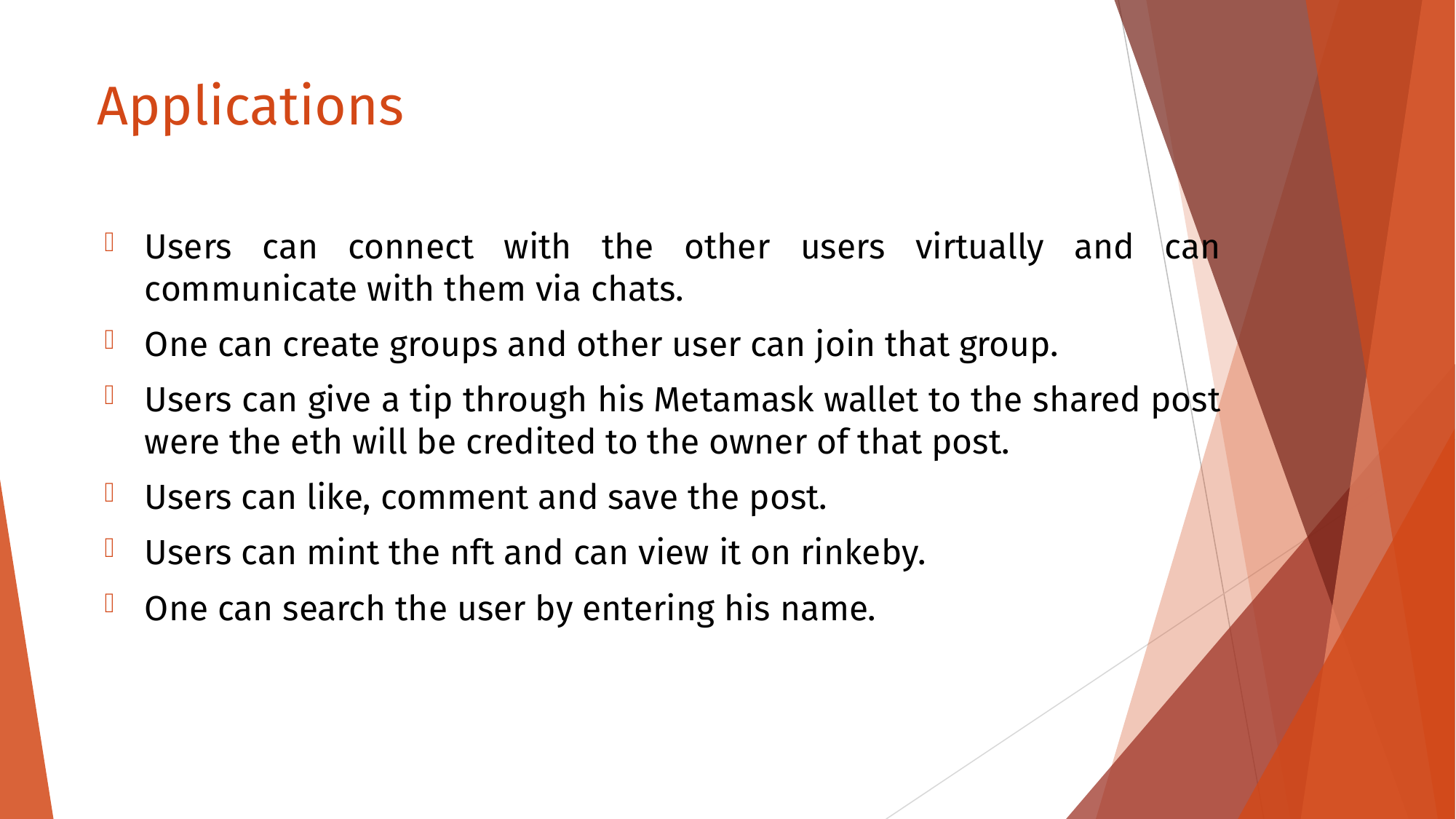

Applications
Users can connect with the other users virtually and can communicate with them via chats.
One can create groups and other user can join that group.
Users can give a tip through his Metamask wallet to the shared post were the eth will be credited to the owner of that post.
Users can like, comment and save the post.
Users can mint the nft and can view it on rinkeby.
One can search the user by entering his name.